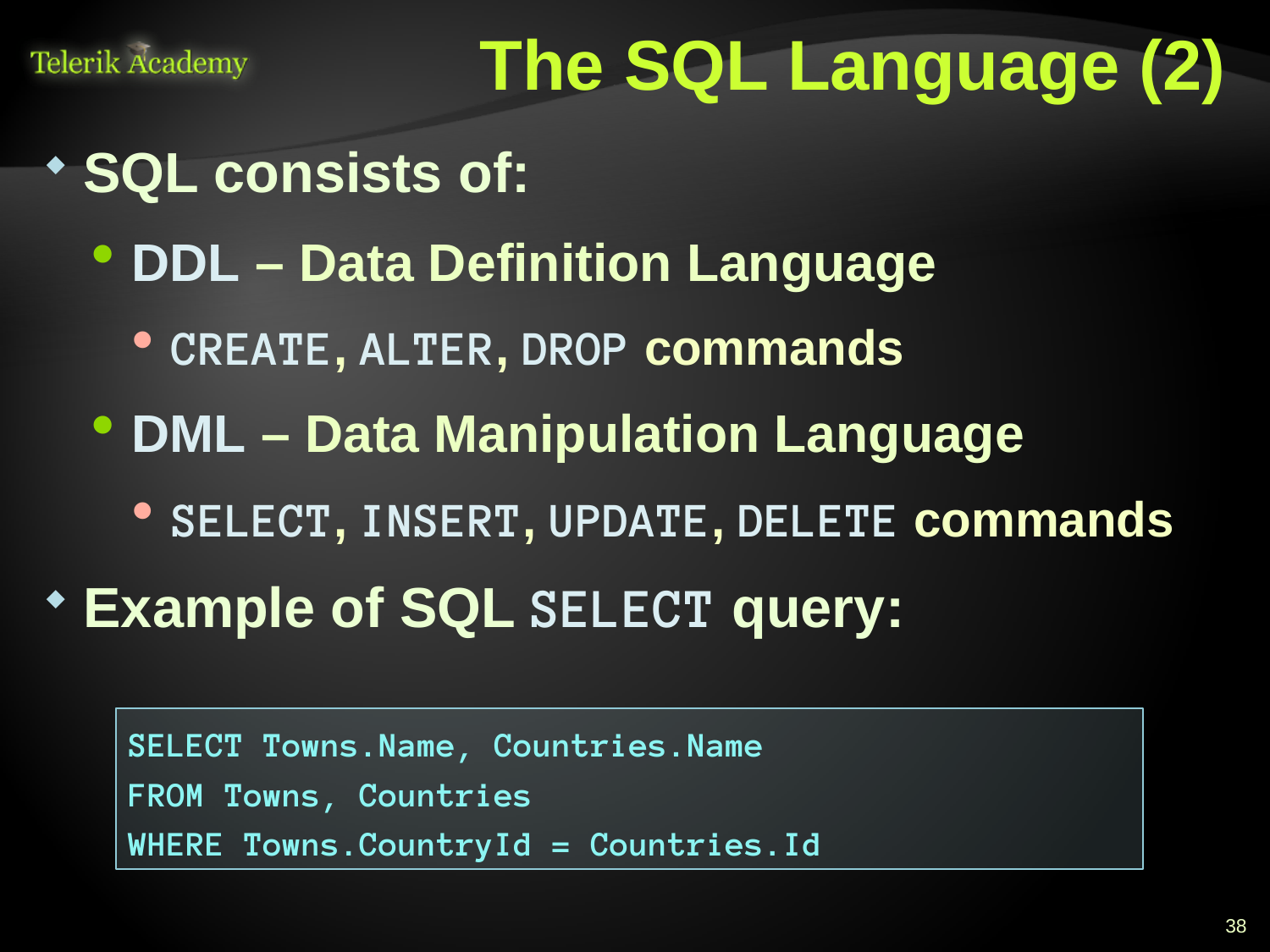

# The SQL Language (2)
SQL consists of:
DDL – Data Definition Language
CREATE, ALTER, DROP commands
DML – Data Manipulation Language
SELECT, INSERT, UPDATE, DELETE commands
Example of SQL SELECT query:
SELECT Towns.Name, Countries.Name
FROM Towns, Countries
WHERE Towns.CountryId = Countries.Id
38